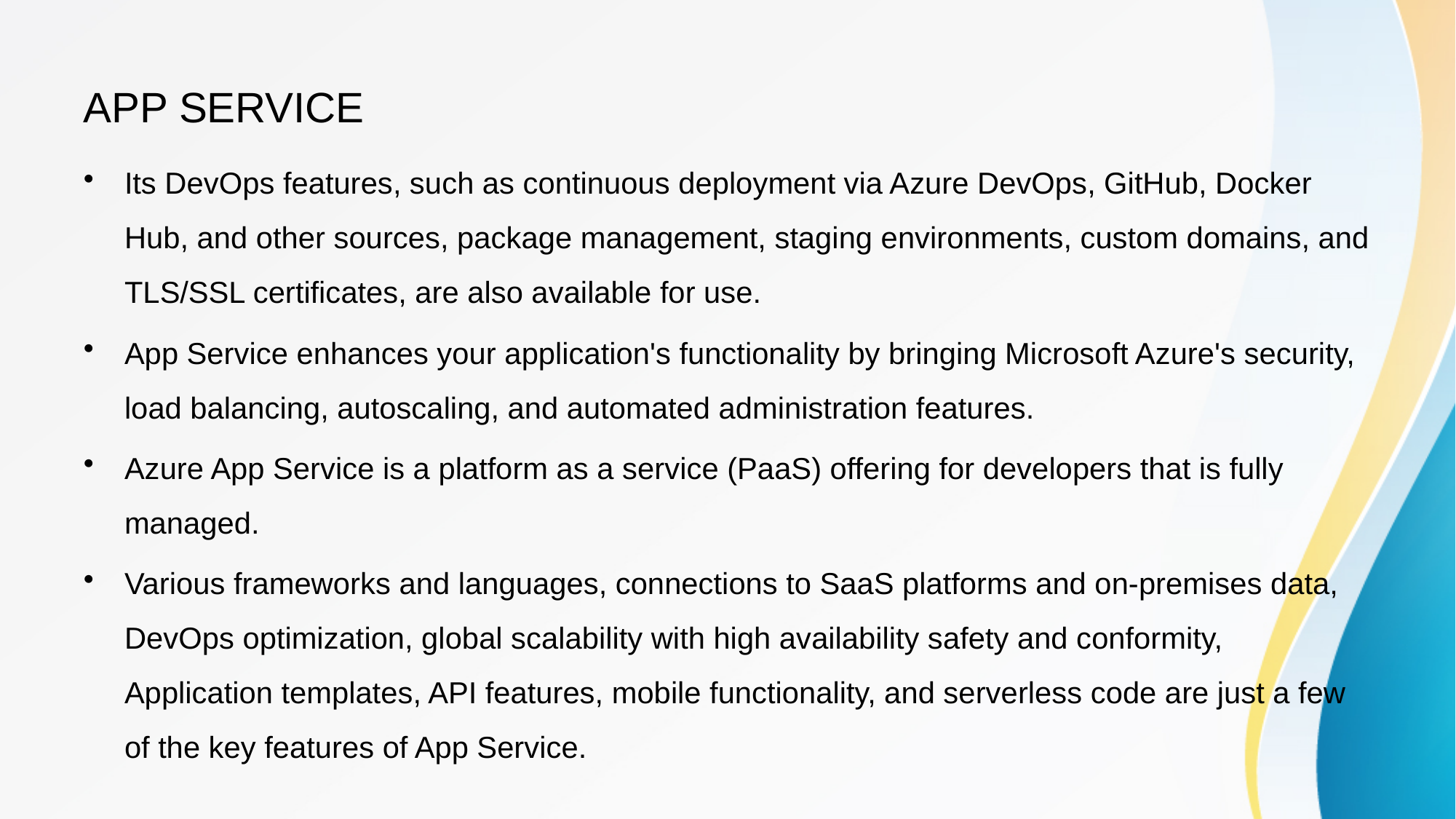

# APP SERVICE
Its DevOps features, such as continuous deployment via Azure DevOps, GitHub, Docker Hub, and other sources, package management, staging environments, custom domains, and TLS/SSL certificates, are also available for use.
App Service enhances your application's functionality by bringing Microsoft Azure's security, load balancing, autoscaling, and automated administration features.
Azure App Service is a platform as a service (PaaS) offering for developers that is fully managed.
Various frameworks and languages, connections to SaaS platforms and on-premises data, DevOps optimization, global scalability with high availability safety and conformity, Application templates, API features, mobile functionality, and serverless code are just a few of the key features of App Service.